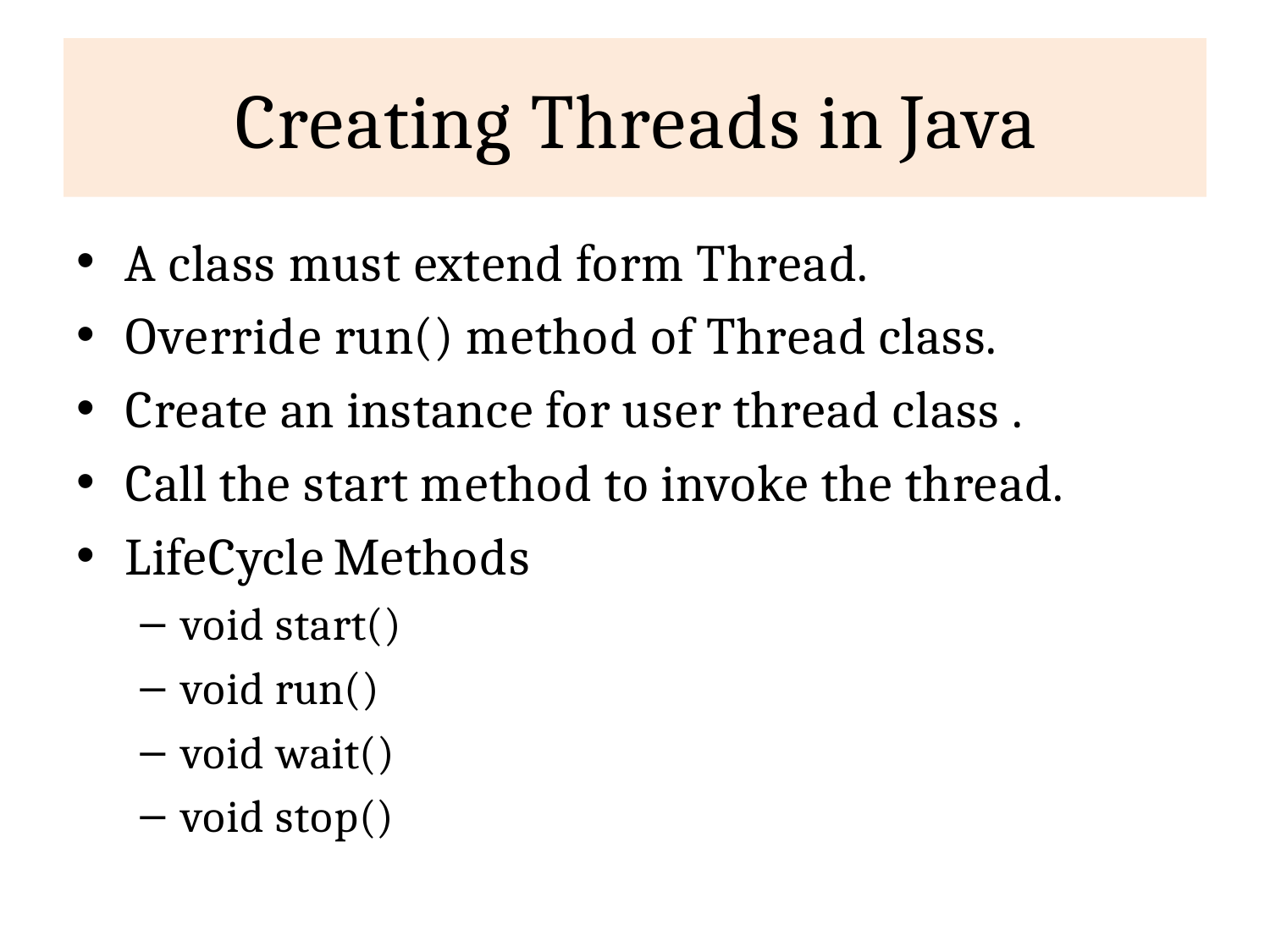

# Creating Threads in Java
A class must extend form Thread.
Override run() method of Thread class.
Create an instance for user thread class .
Call the start method to invoke the thread.
LifeCycle Methods
void start()
void run()
void wait()
void stop()